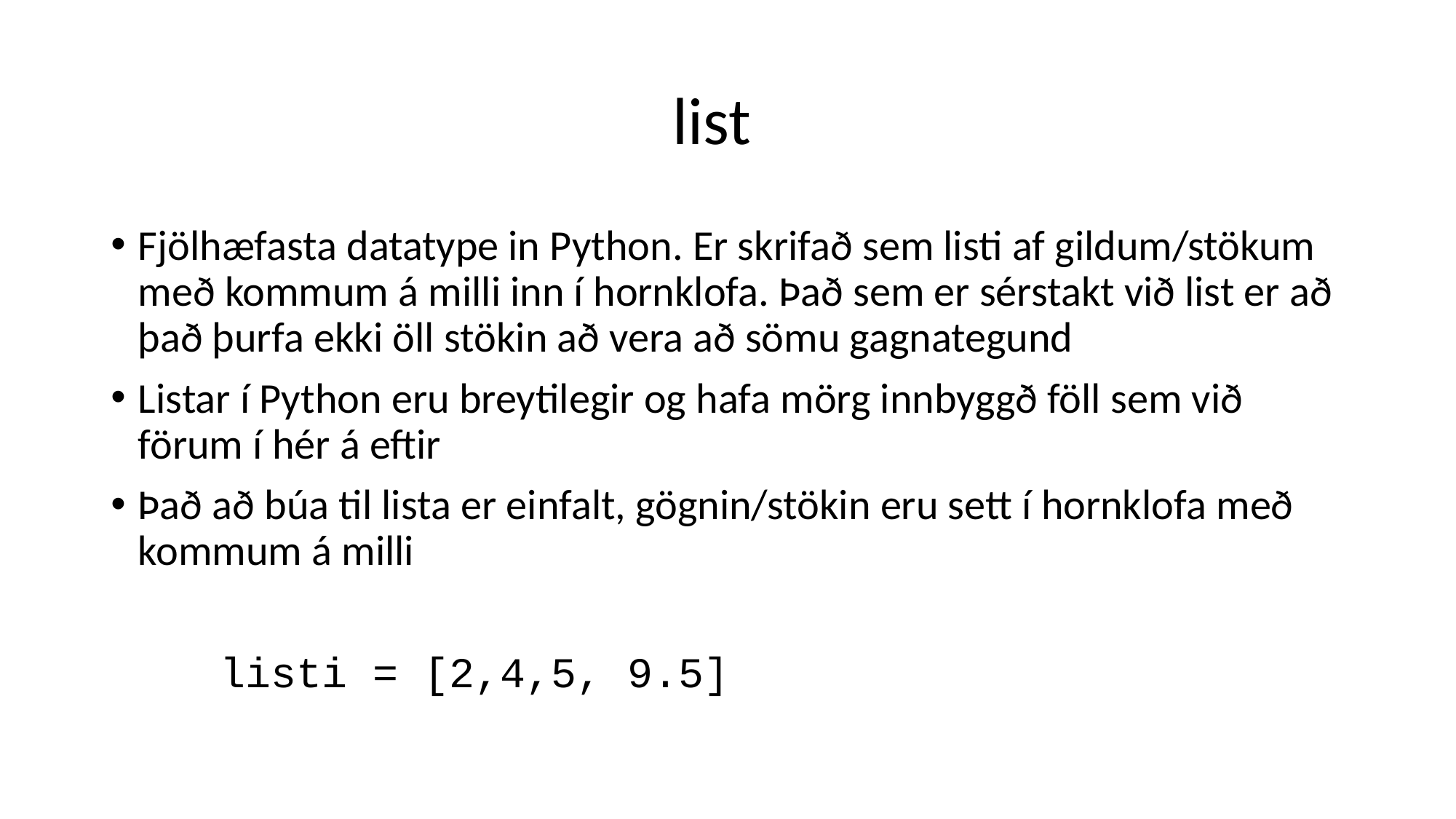

# list
Fjölhæfasta datatype in Python. Er skrifað sem listi af gildum/stökum með kommum á milli inn í hornklofa. Það sem er sérstakt við list er að það þurfa ekki öll stökin að vera að sömu gagnategund
Listar í Python eru breytilegir og hafa mörg innbyggð föll sem við förum í hér á eftir
Það að búa til lista er einfalt, gögnin/stökin eru sett í hornklofa með kommum á milli

	listi = [2,4,5, 9.5]